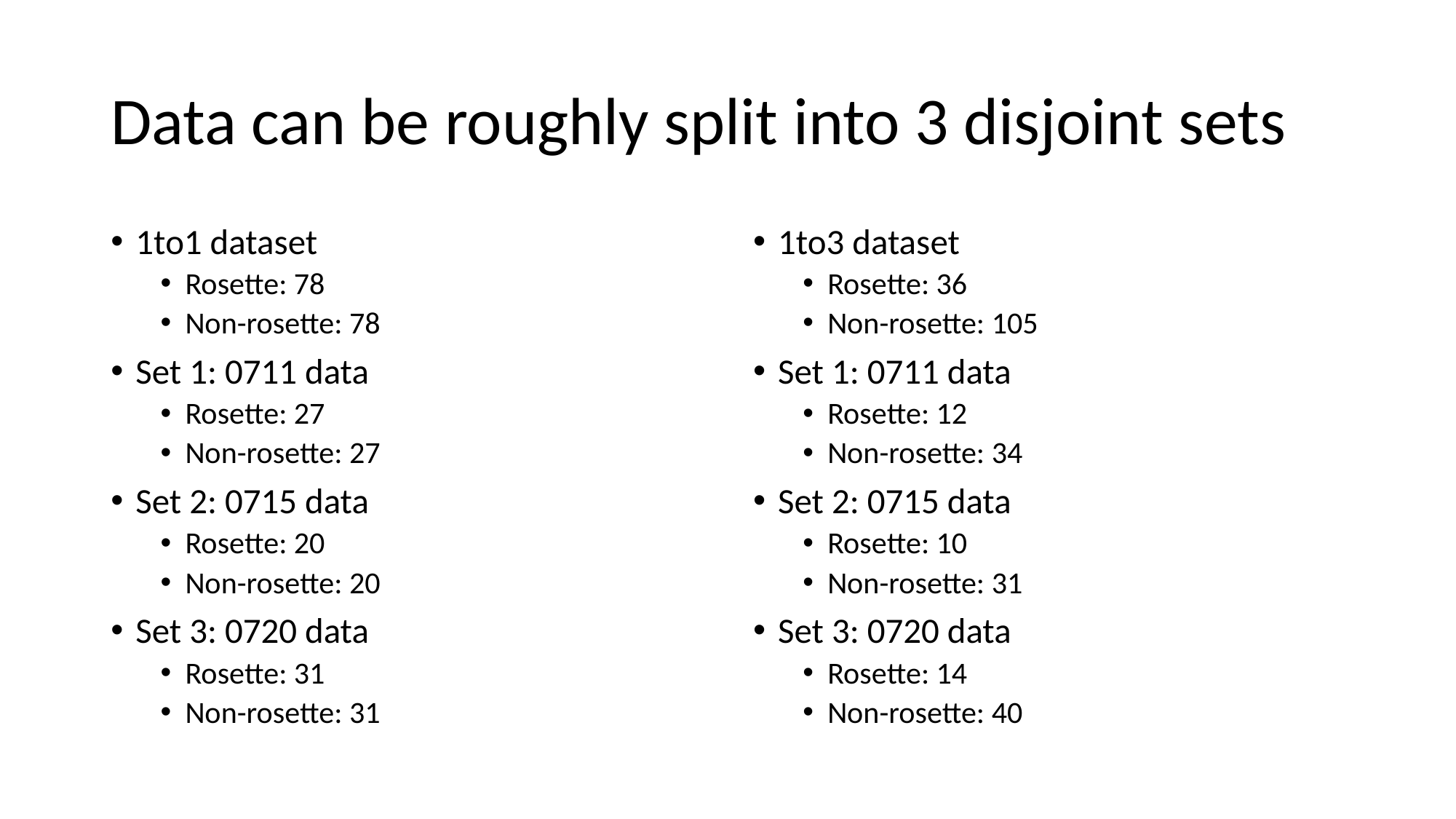

# Data can be roughly split into 3 disjoint sets
1to1 dataset
Rosette: 78
Non-rosette: 78
Set 1: 0711 data
Rosette: 27
Non-rosette: 27
Set 2: 0715 data
Rosette: 20
Non-rosette: 20
Set 3: 0720 data
Rosette: 31
Non-rosette: 31
1to3 dataset
Rosette: 36
Non-rosette: 105
Set 1: 0711 data
Rosette: 12
Non-rosette: 34
Set 2: 0715 data
Rosette: 10
Non-rosette: 31
Set 3: 0720 data
Rosette: 14
Non-rosette: 40